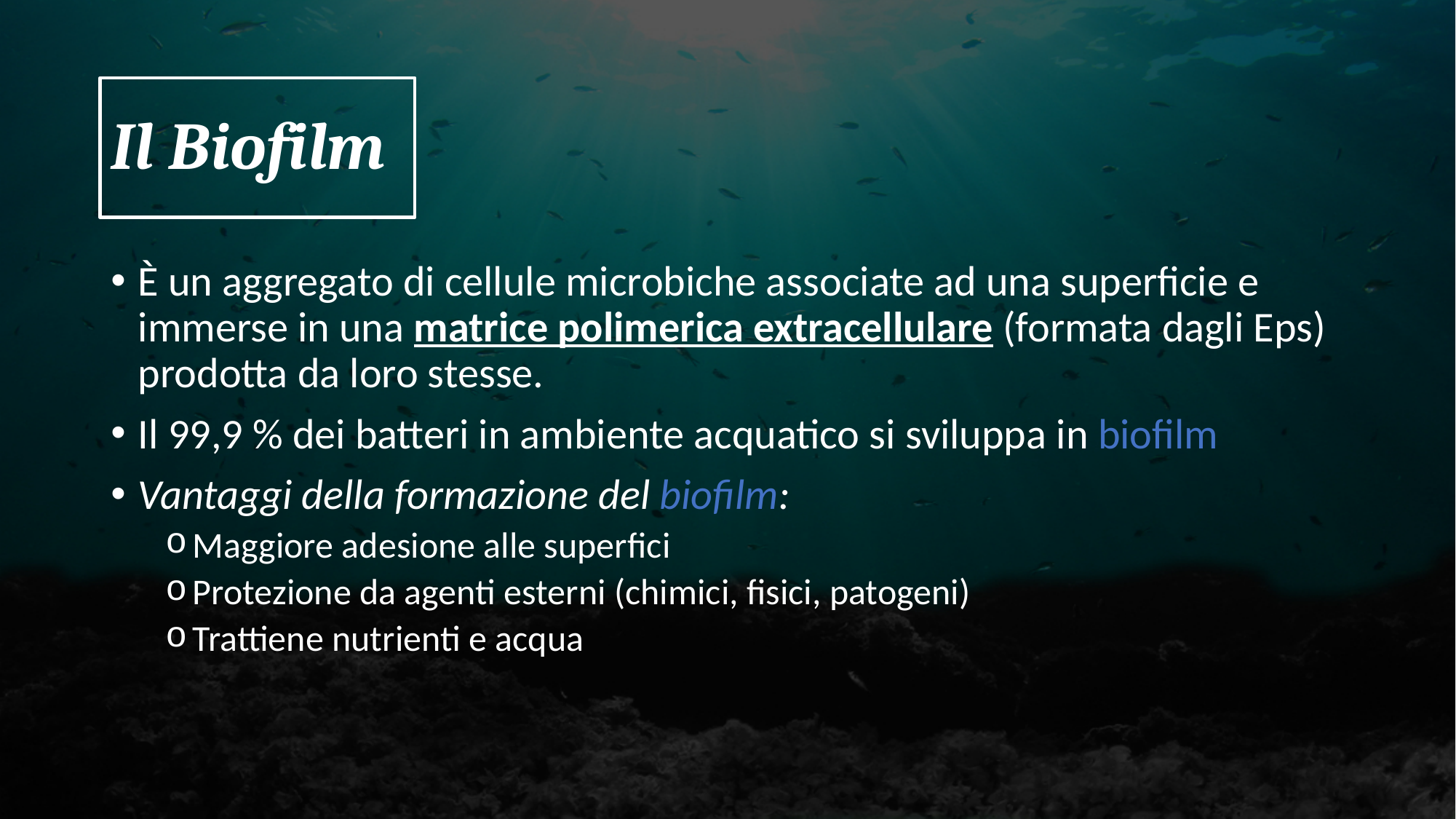

# Il Biofilm
È un aggregato di cellule microbiche associate ad una superficie e immerse in una matrice polimerica extracellulare (formata dagli Eps) prodotta da loro stesse.
Il 99,9 % dei batteri in ambiente acquatico si sviluppa in biofilm
Vantaggi della formazione del biofilm:
Maggiore adesione alle superfici
Protezione da agenti esterni (chimici, fisici, patogeni)
Trattiene nutrienti e acqua